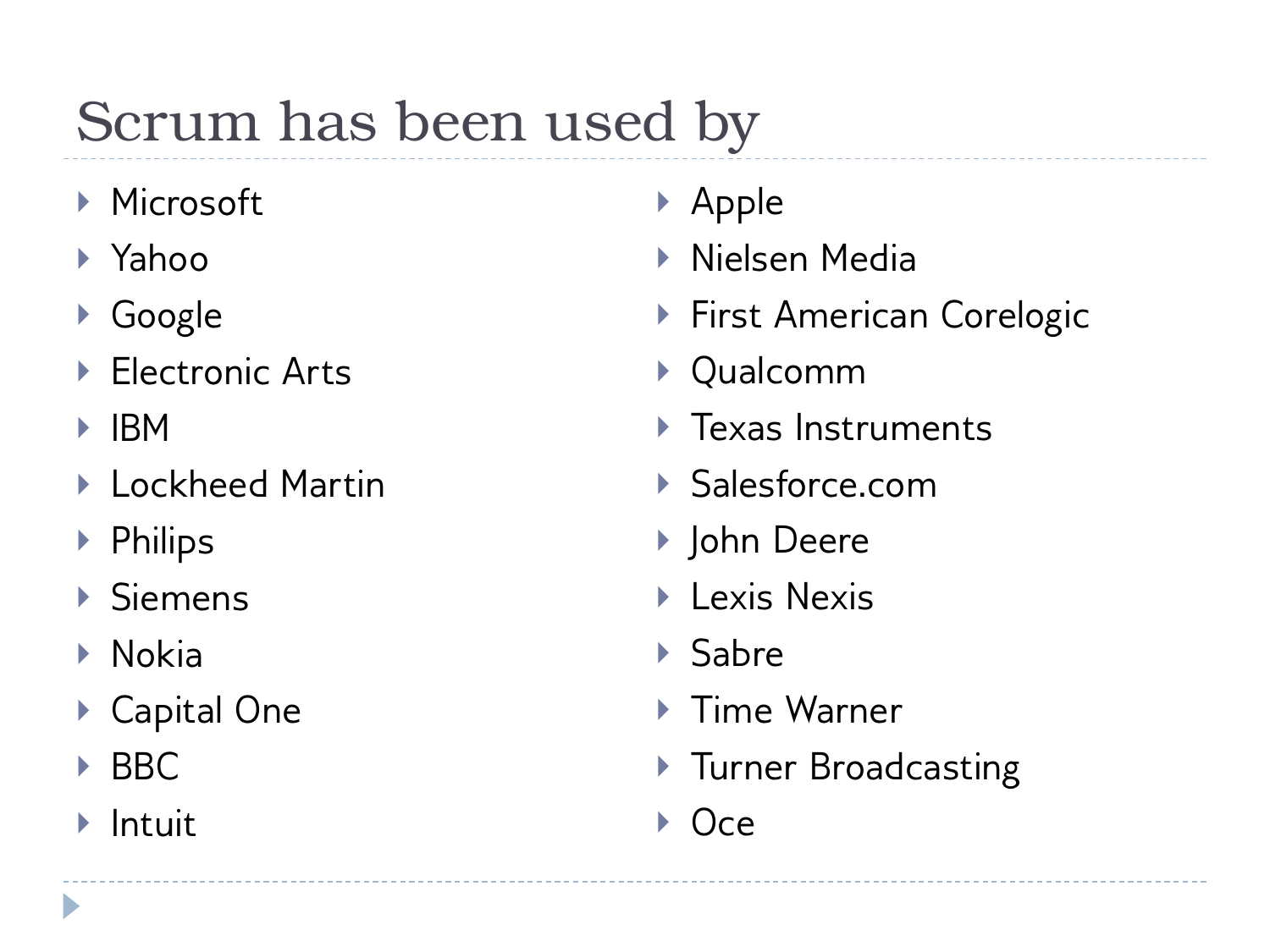

# Scrum has been used by
Apple
Nielsen Media
First American Corelogic
Qualcomm
Texas Instruments
Salesforce.com
John Deere
Lexis Nexis
Sabre
Time Warner
Turner Broadcasting
Oce
Microsoft
Yahoo
Google
Electronic Arts
IBM
Lockheed Martin
Philips
Siemens
Nokia
Capital One
BBC
Intuit